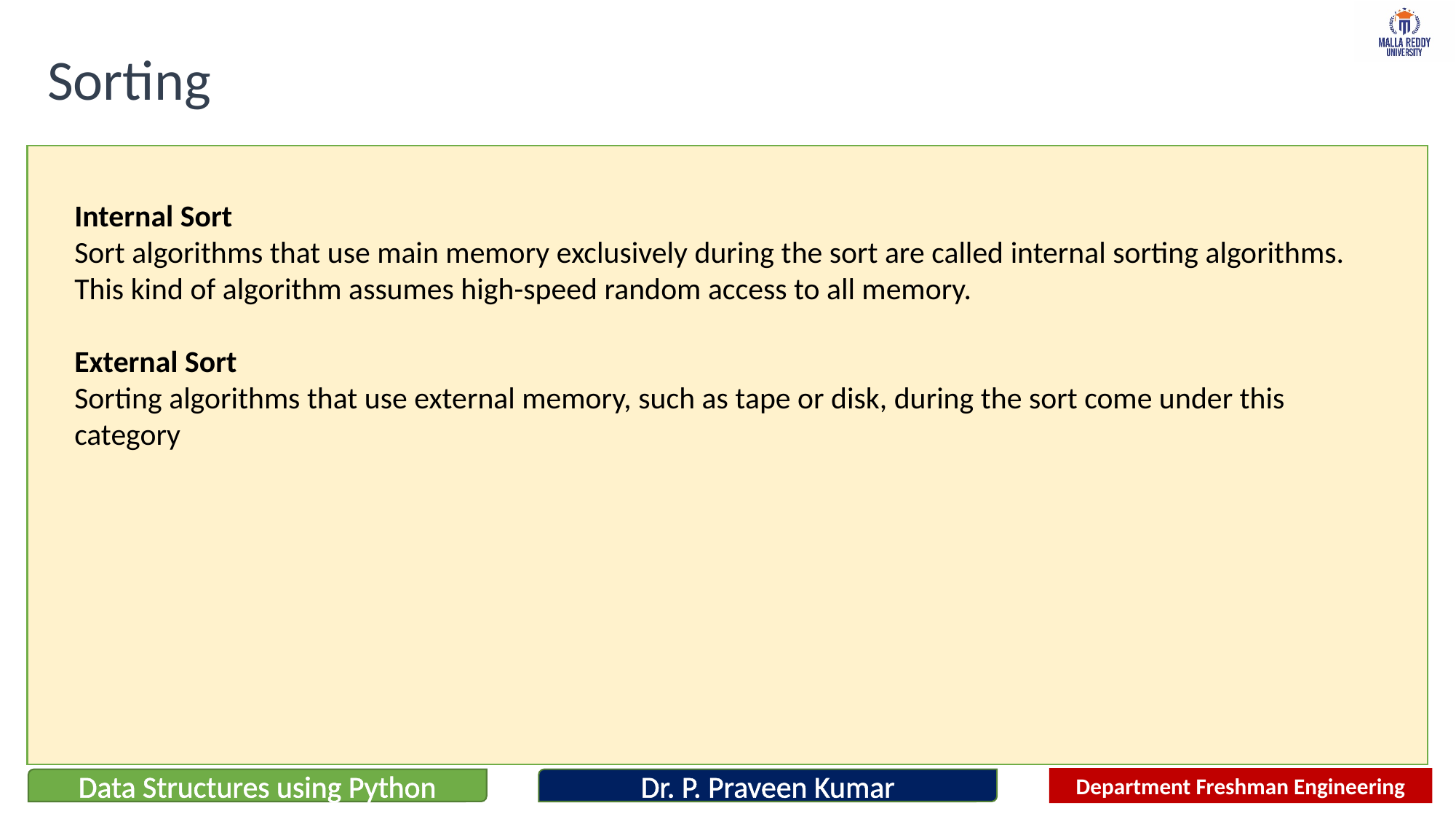

# Sorting

Internal Sort
Sort algorithms that use main memory exclusively during the sort are called internal sorting algorithms. This kind of algorithm assumes high-speed random access to all memory.

External Sort
Sorting algorithms that use external memory, such as tape or disk, during the sort come under this category